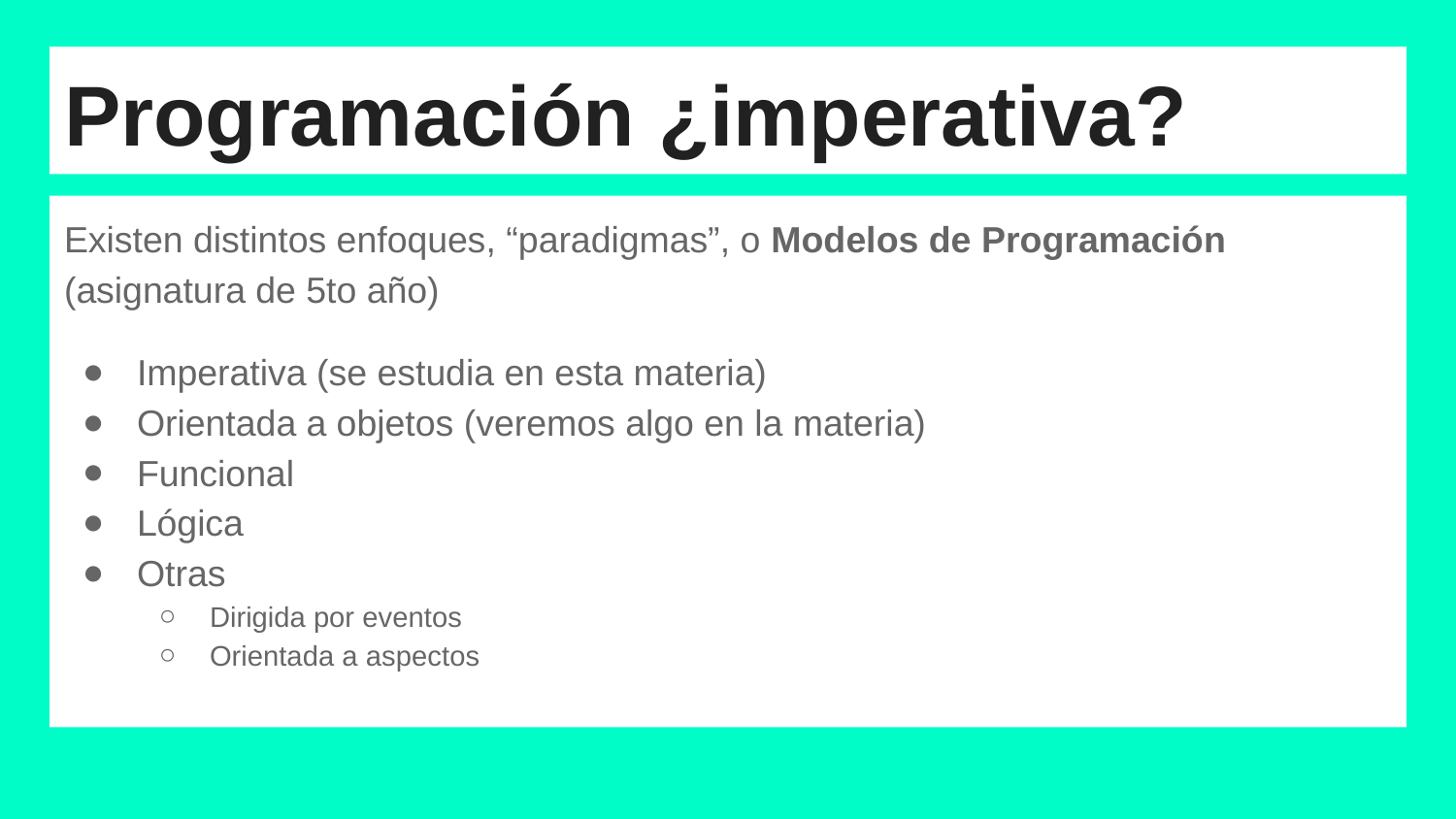

# Programación ¿imperativa?
Existen distintos enfoques, “paradigmas”, o Modelos de Programación (asignatura de 5to año)
Imperativa (se estudia en esta materia)
Orientada a objetos (veremos algo en la materia)
Funcional
Lógica
Otras
Dirigida por eventos
Orientada a aspectos